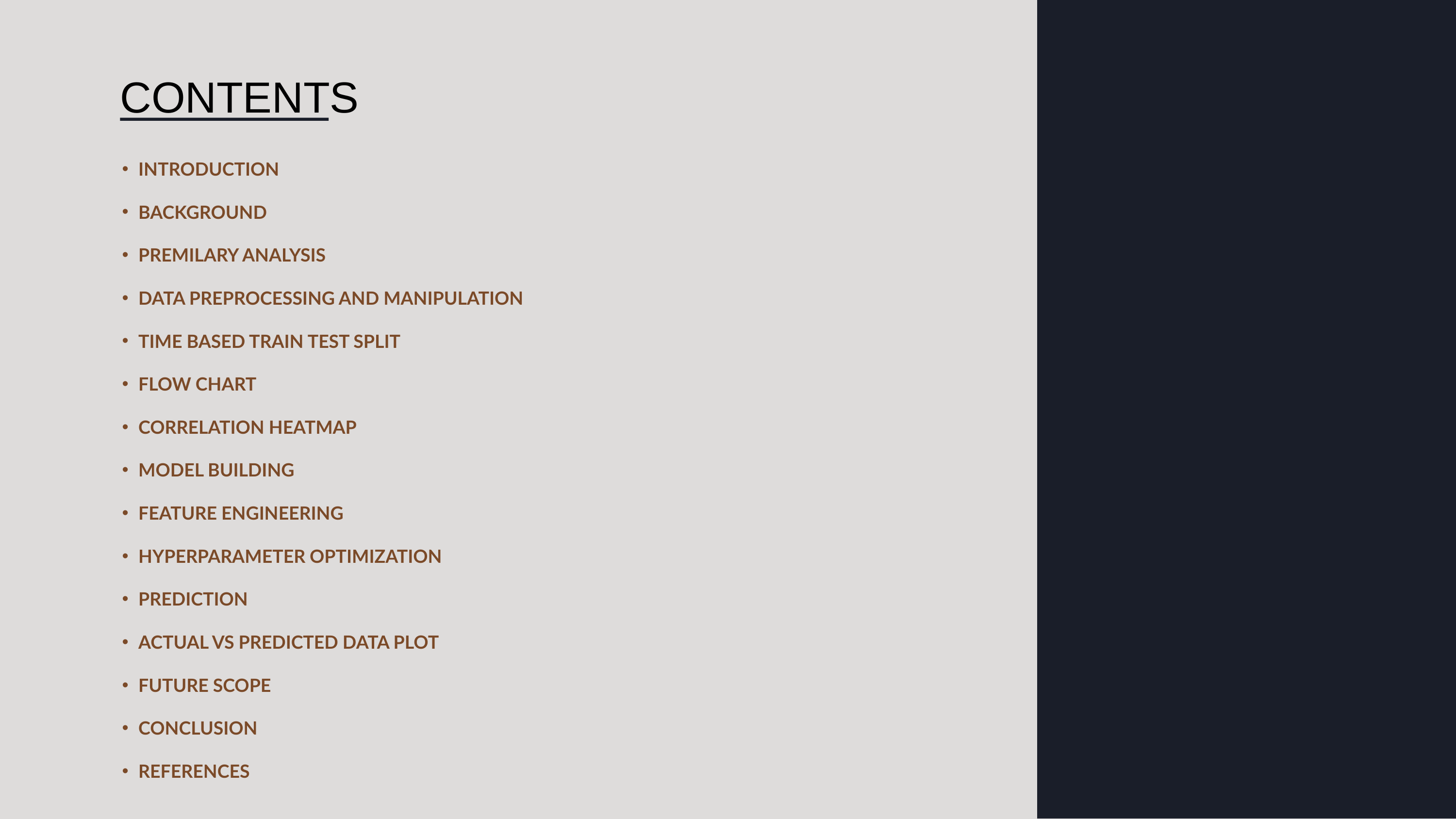

CONTENTS

INTRODUCTION
BACKGROUND
PREMILARY ANALYSIS
DATA PREPROCESSING AND MANIPULATION
TIME BASED TRAIN TEST SPLIT
FLOW CHART
CORRELATION HEATMAP
MODEL BUILDING
FEATURE ENGINEERING
HYPERPARAMETER OPTIMIZATION
PREDICTION
ACTUAL VS PREDICTED DATA PLOT
FUTURE SCOPE
CONCLUSION
REFERENCES